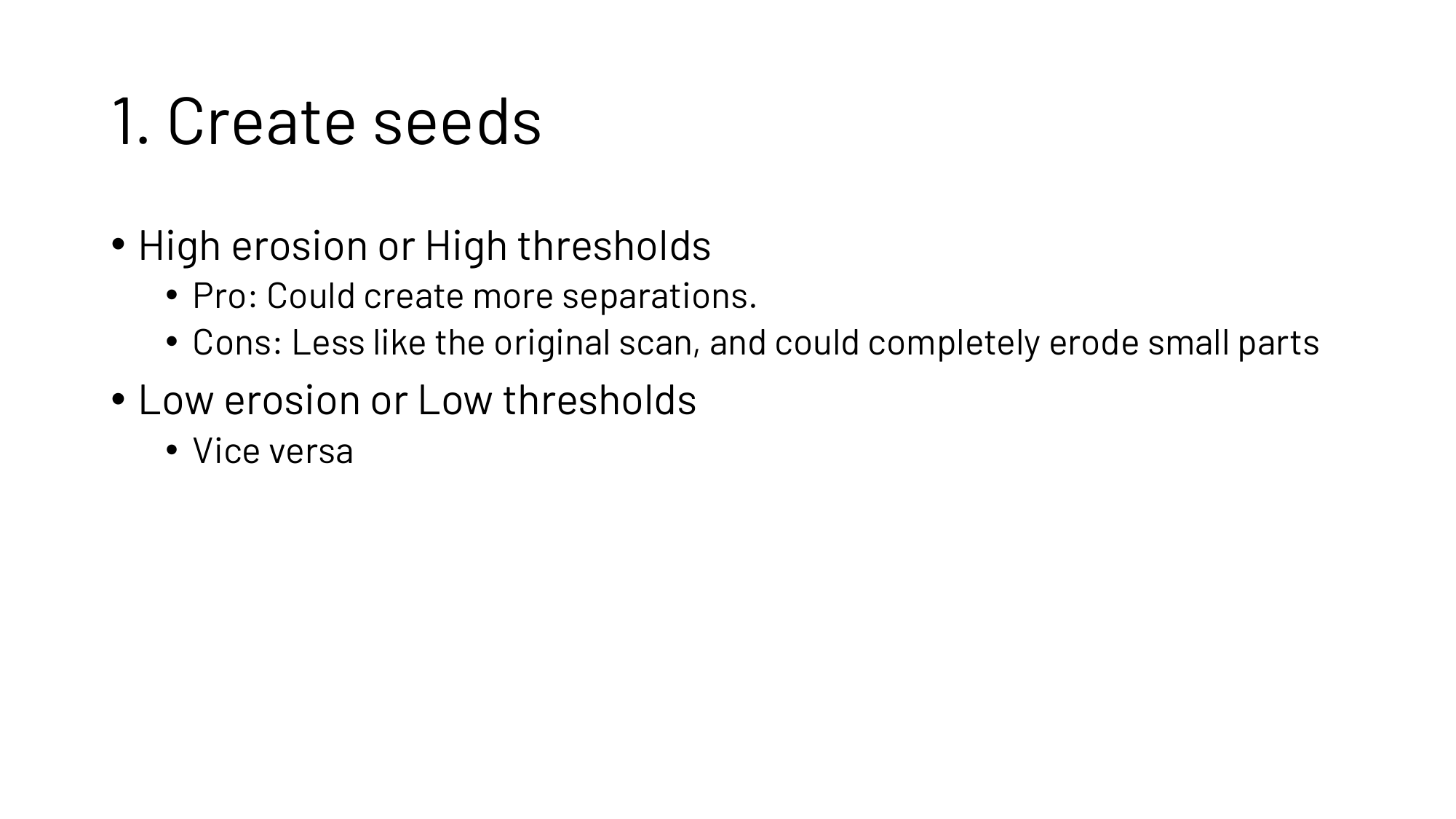

# 1. Create seeds
High erosion or High thresholds
Pro: Could create more separations.
Cons: Less like the original scan, and could completely erode small parts
Low erosion or Low thresholds
Vice versa